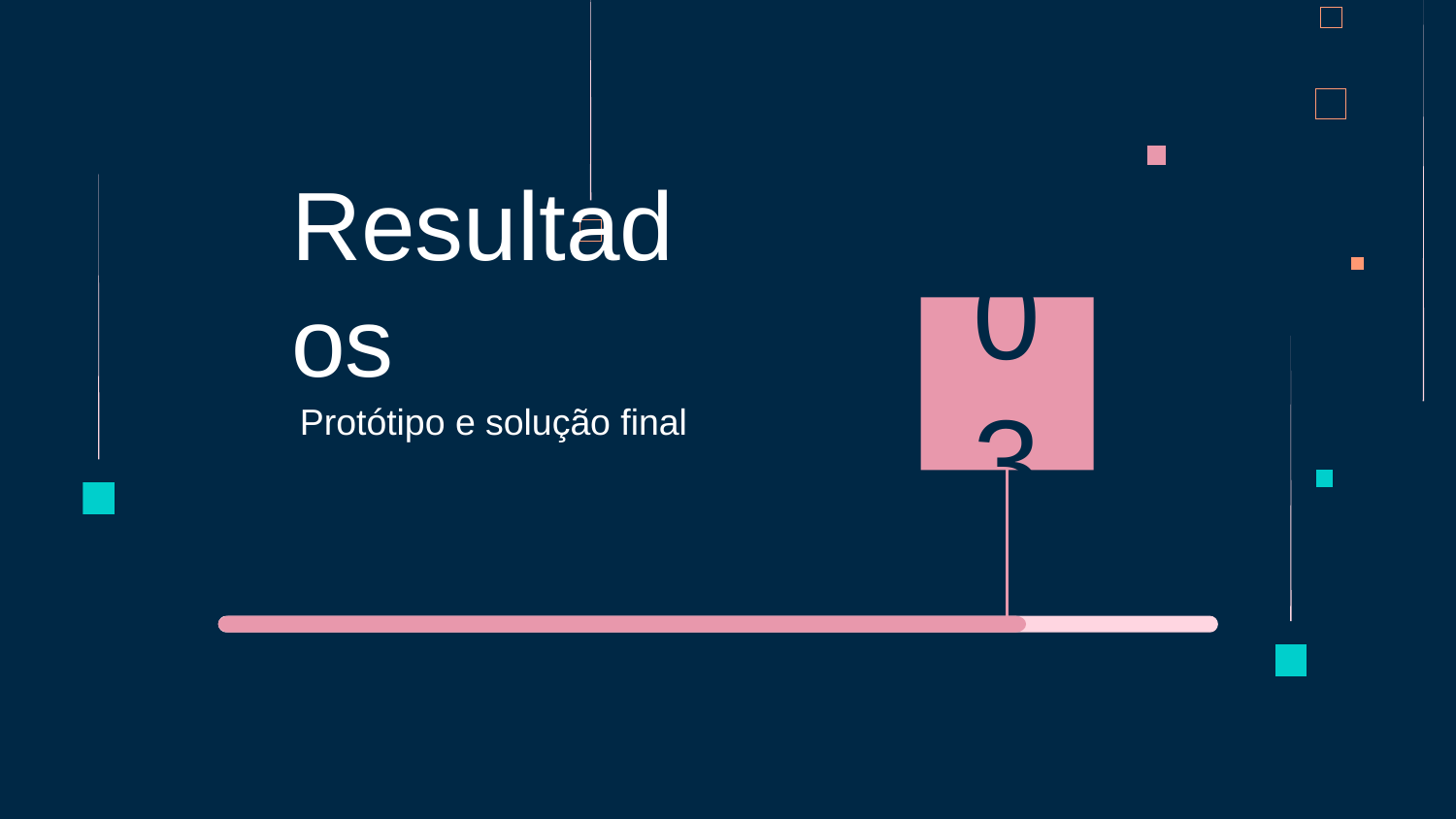

# Resultados

03
Protótipo e solução final